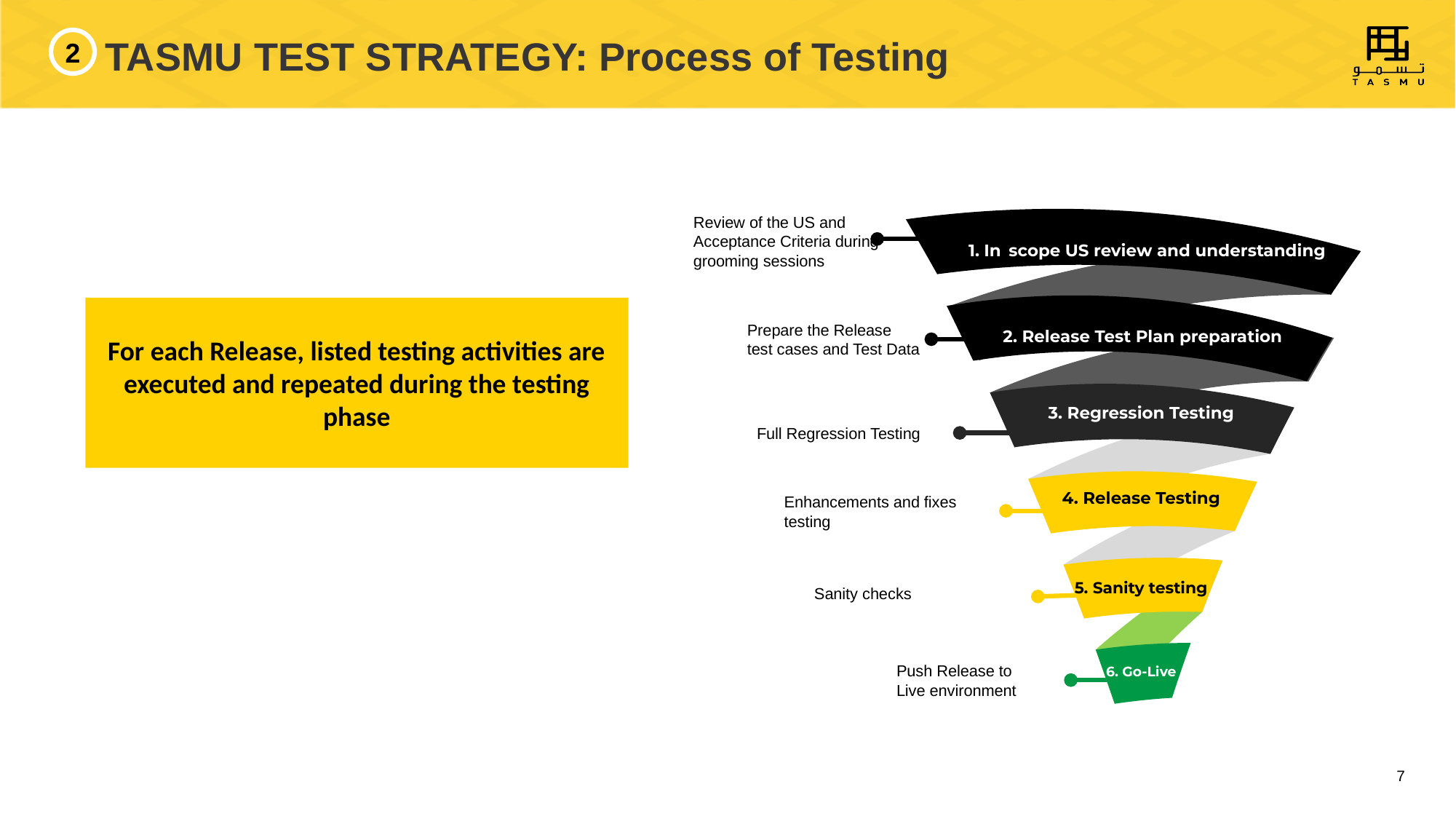

# TASMU TEST STRATEGY: Process of Testing
2

Prepare the Release test cases and Test Data
2. Release Test Plan preparation

3. Regression Testing

Full Regression Testing

Enhancements and fixes testing
4. Release Testing

Sanity checks
5. Sanity testing

Push Release to Live environment
6. Go-Live
Review of the US and Acceptance Criteria during grooming sessions
1. In scope US review and understanding

For each Release, listed testing activities are executed and repeated during the testing phase